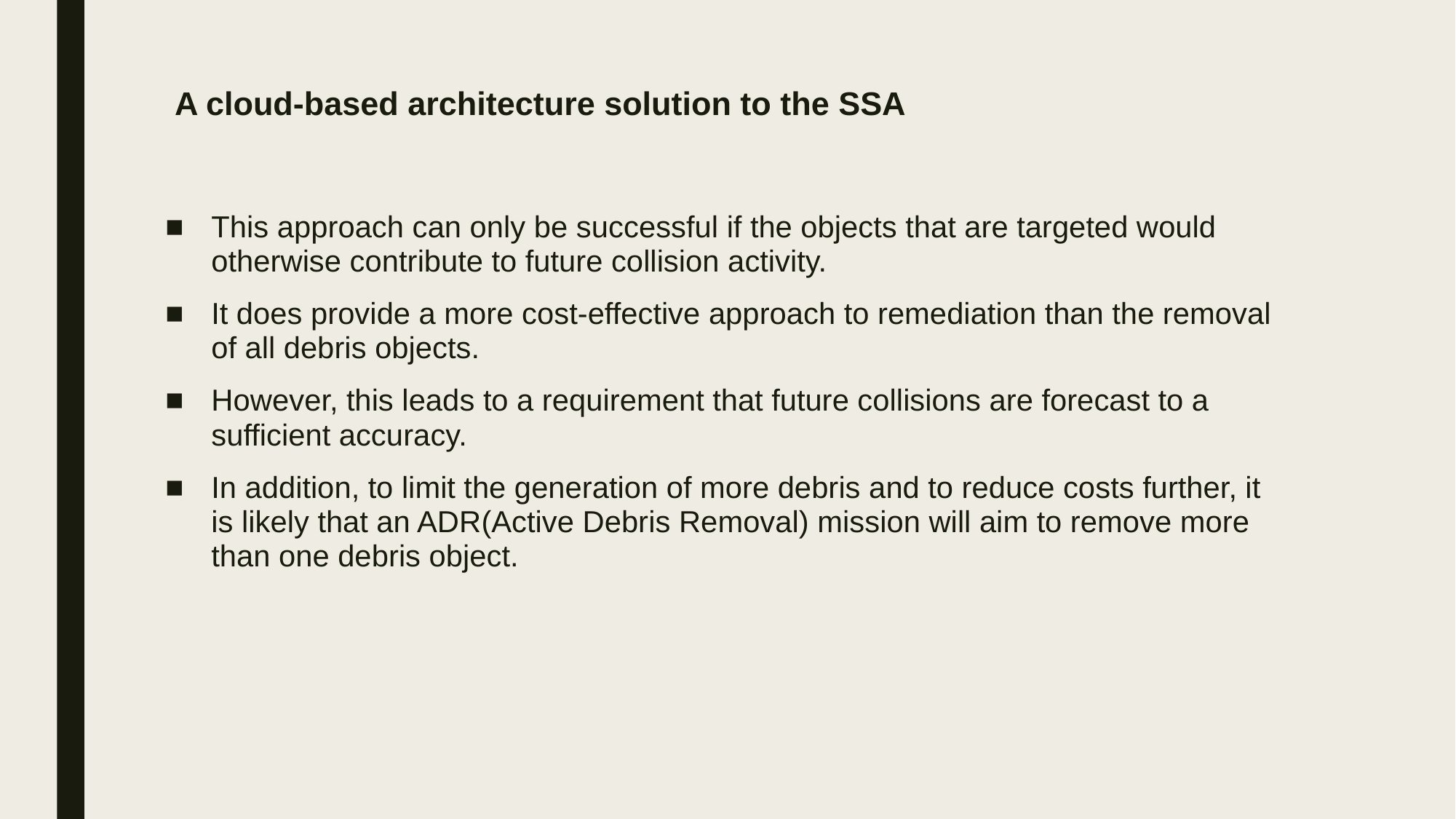

# A cloud-based architecture solution to the SSA
This approach can only be successful if the objects that are targeted would otherwise contribute to future collision activity.
It does provide a more cost-effective approach to remediation than the removal of all debris objects.
However, this leads to a requirement that future collisions are forecast to a sufficient accuracy.
In addition, to limit the generation of more debris and to reduce costs further, it is likely that an ADR(Active Debris Removal) mission will aim to remove more than one debris object.